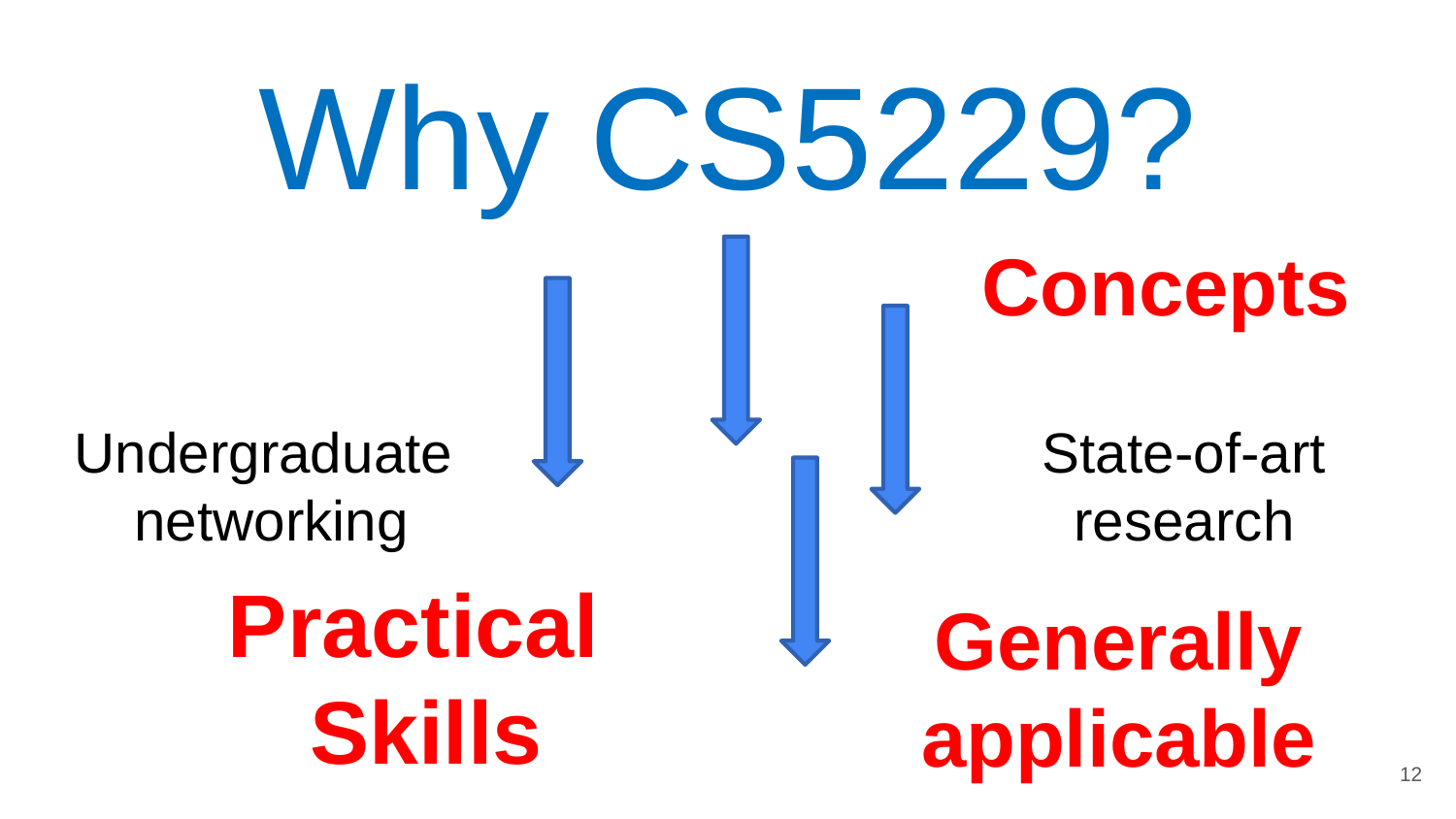

Why CS5229?
Concepts

Undergraduate
networking
State-of-art
research

Practical
Skills
Generally
applicable
12